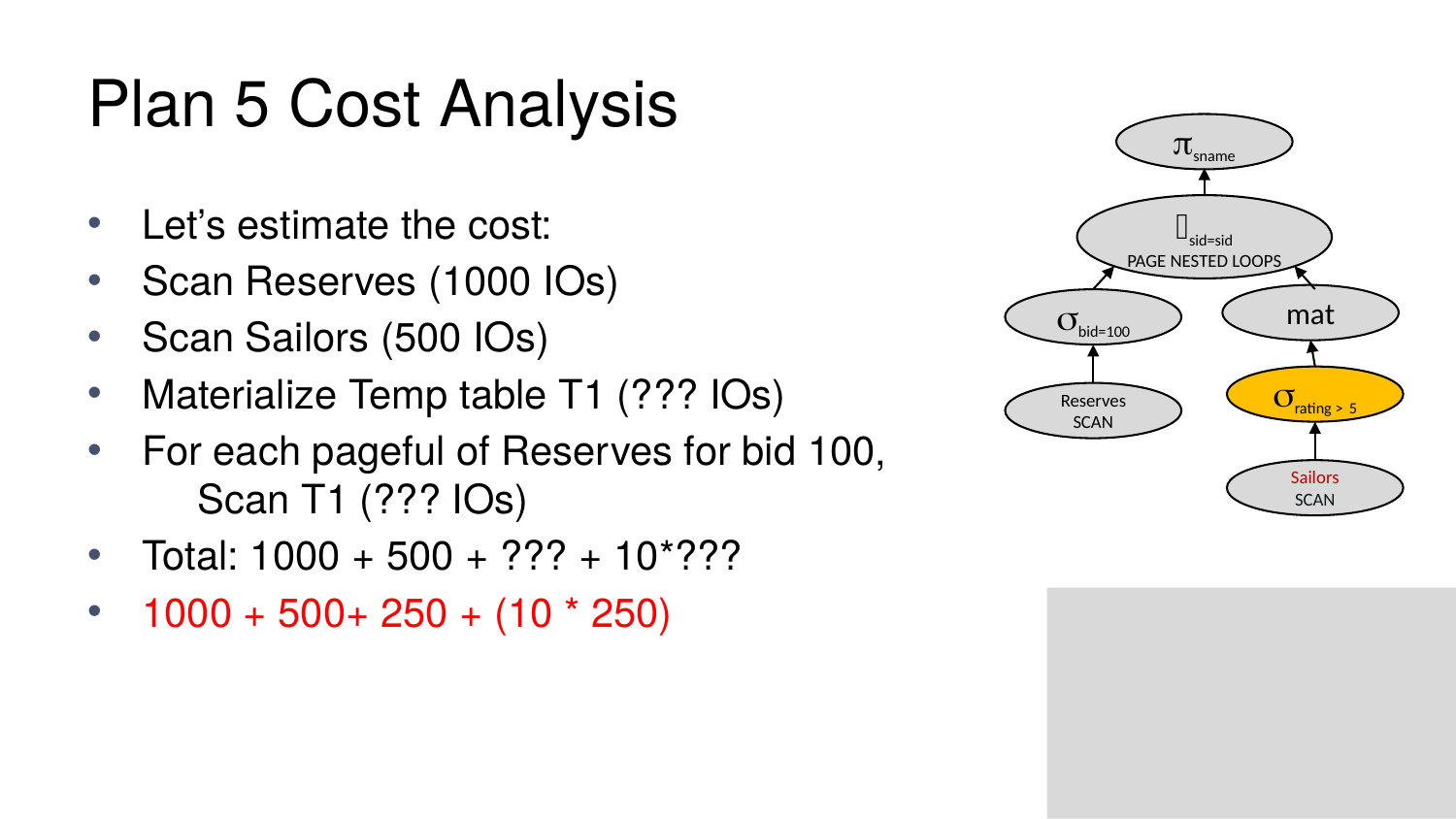

# Plan 5 Cost Analysis
πsname
Let’s estimate the cost:
Scan Reserves (1000 IOs)
Scan Sailors (500 IOs)
Materialize Temp table T1 (??? IOs)
For each pageful of Reserves for bid 100,
     Scan T1 (??? IOs)
Total: 1000 + 500 + ??? + 10*???
1000 + 500+ 250 + (10 * 250)
⨝sid=sid
page nested loops
mat
σbid=100
σrating > 5
Reserves
scan
Sailors
scan